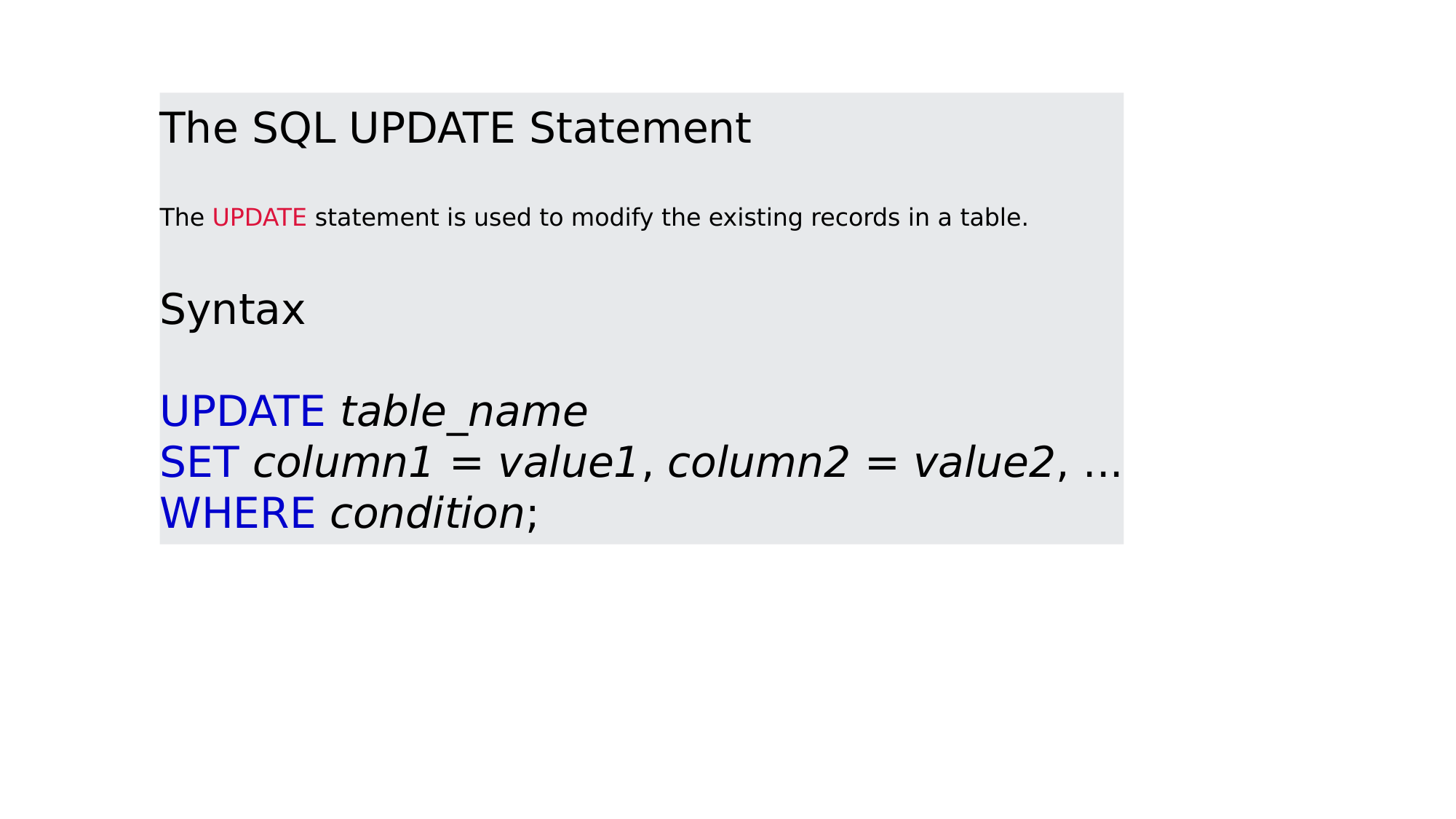

The SQL UPDATE Statement

The UPDATE statement is used to modify the existing records in a table.

Syntax

UPDATE table_name
SET column1 = value1, column2 = value2, ...
WHERE condition;